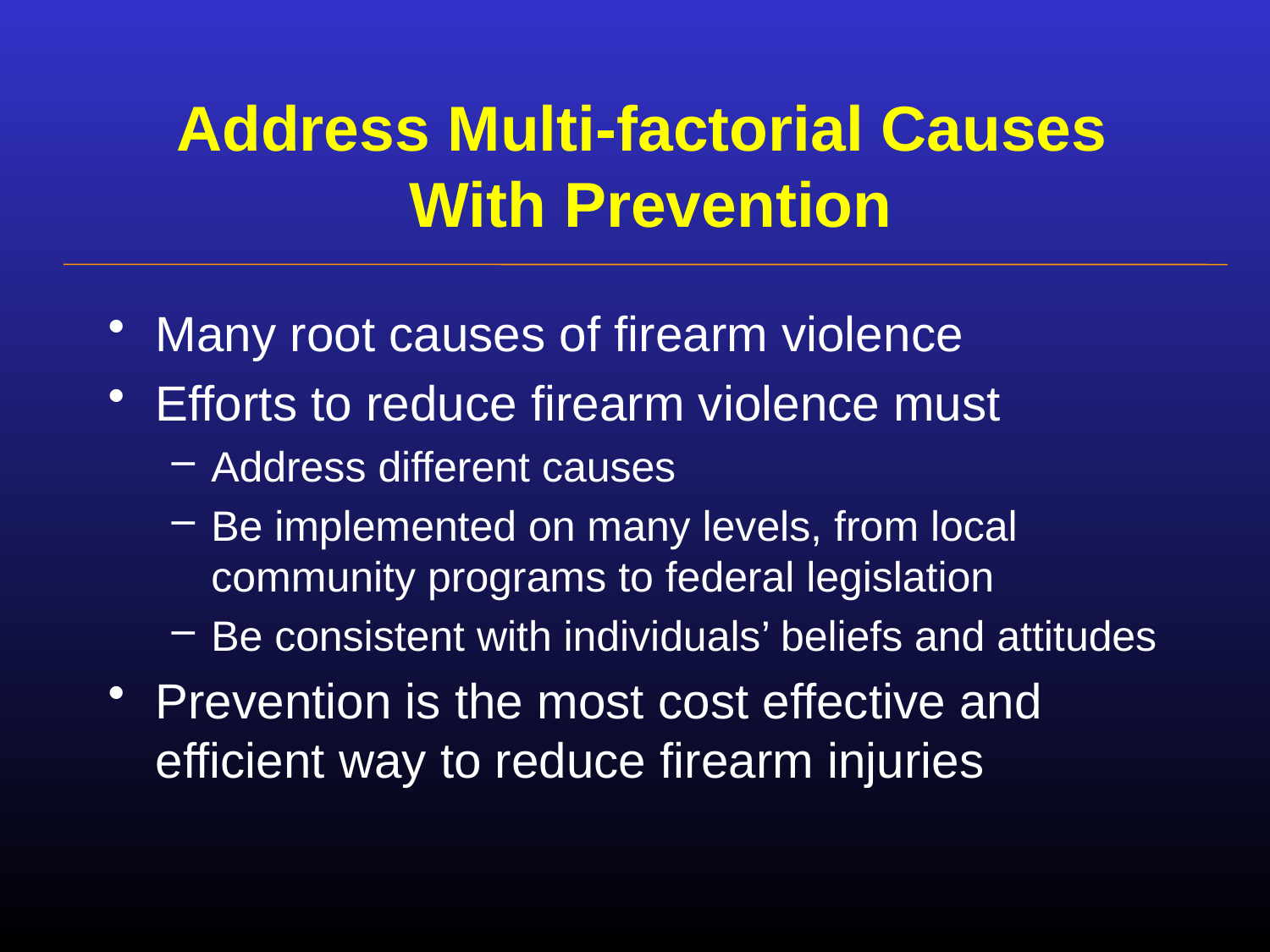

# Address Multi-factorial Causes With Prevention

Many root causes of firearm violence
Efforts to reduce firearm violence must
Address different causes
Be implemented on many levels, from local community programs to federal legislation
Be consistent with individuals’ beliefs and attitudes
Prevention is the most cost effective and efficient way to reduce firearm injuries